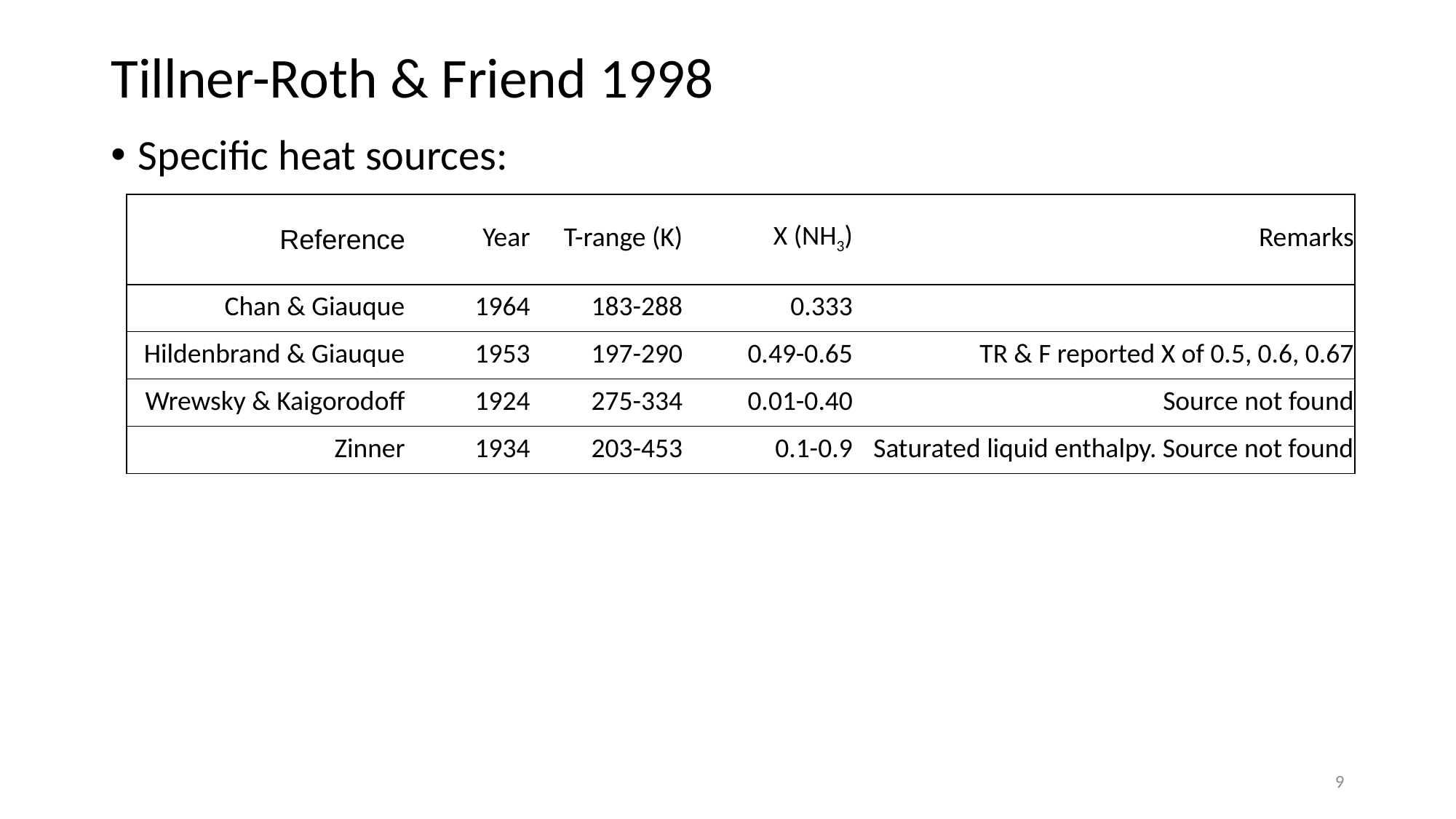

Tillner-Roth & Friend 1998
Specific heat sources:

| Reference | Year | T-range (K) | X (NH3) | Remarks |
| --- | --- | --- | --- | --- |
| Chan & Giauque | 1964 | 183-288 | 0.333 |  |
| Hildenbrand & Giauque | 1953 | 197-290 | 0.49-0.65 | TR & F reported X of 0.5, 0.6, 0.67 |
| Wrewsky & Kaigorodoff | 1924 | 275-334 | 0.01-0.40 | Source not found |
| Zinner | 1934 | 203-453 | 0.1-0.9 | Saturated liquid enthalpy. Source not found |
9